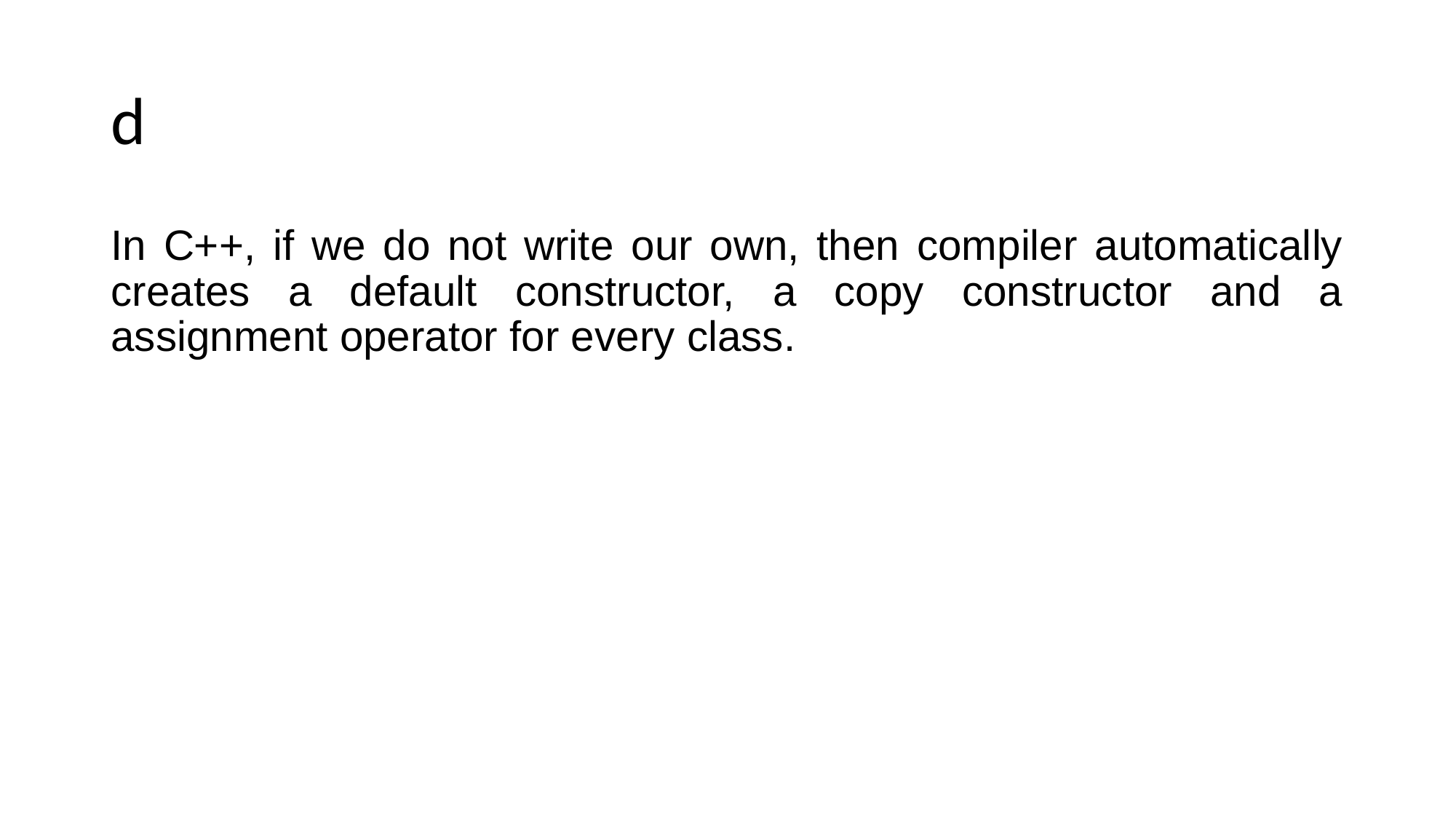

# d
In C++, if we do not write our own, then compiler automatically creates a default constructor, a copy constructor and a assignment operator for every class.